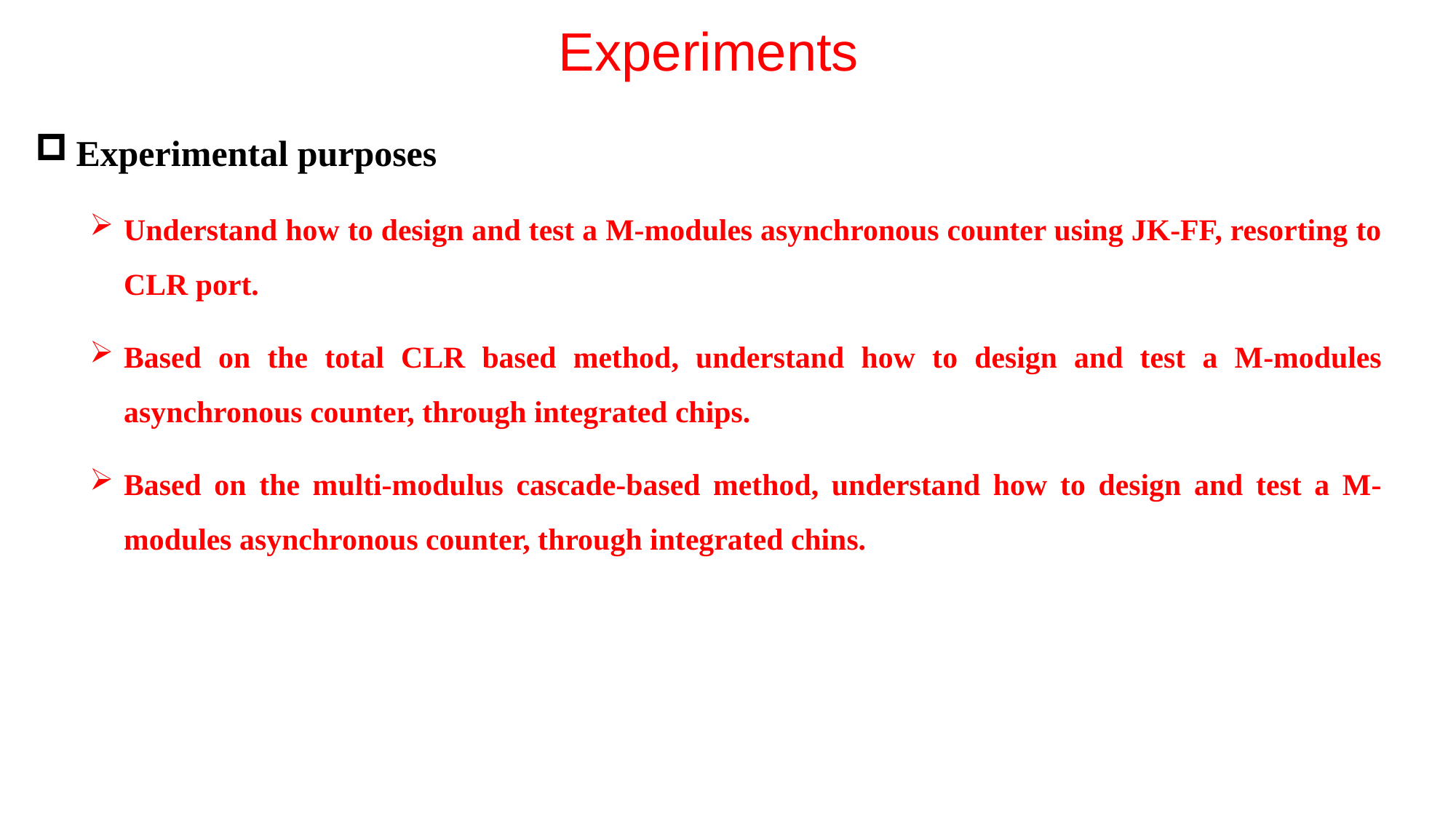

# Experiments
Experimental purposes
Understand how to design and test a M-modules asynchronous counter using JK-FF, resorting to CLR port.
Based on the total CLR based method, understand how to design and test a M-modules asynchronous counter, through integrated chips.
Based on the multi-modulus cascade-based method, understand how to design and test a M-modules asynchronous counter, through integrated chins.